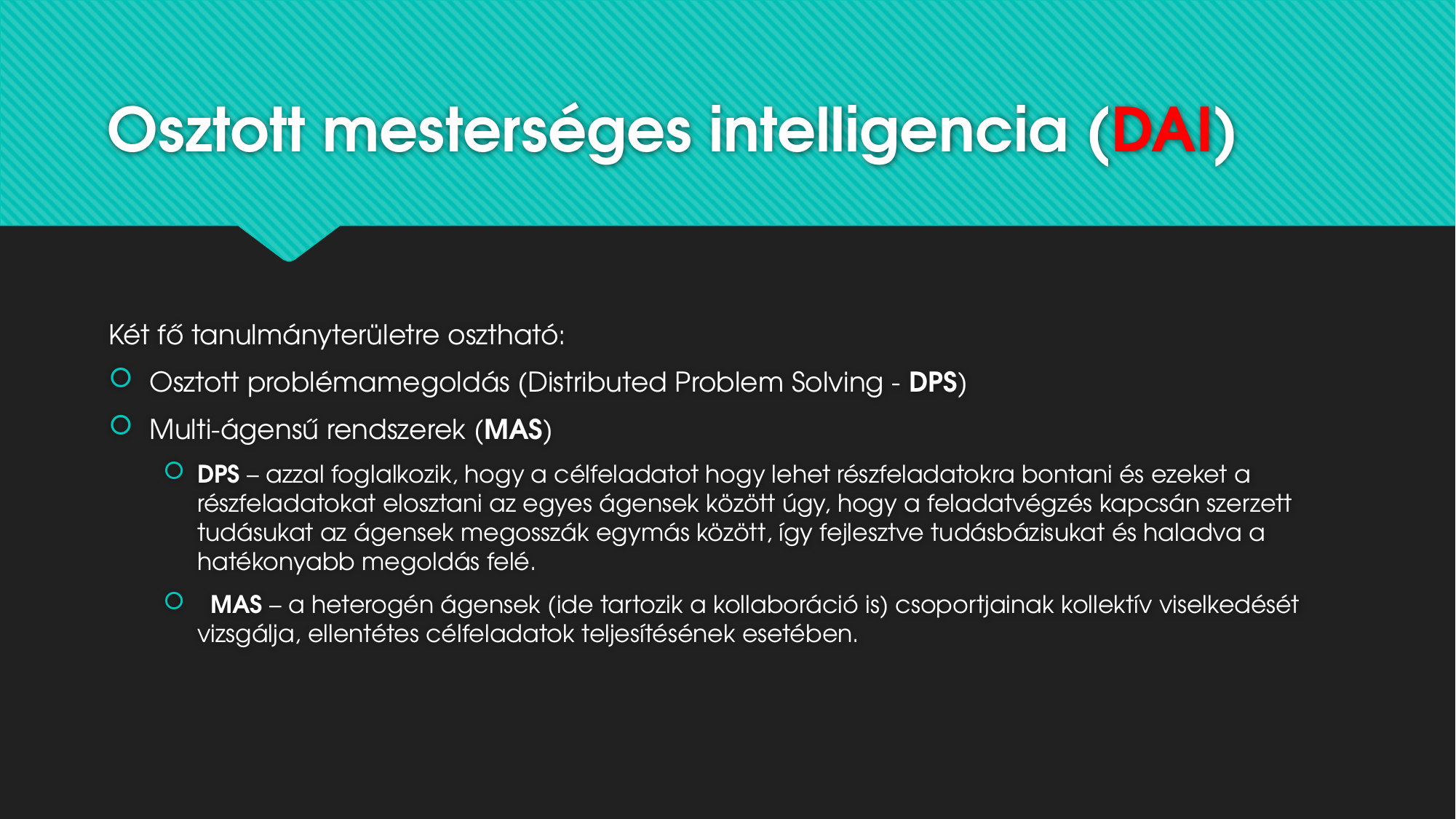

# Osztott mesterséges intelligencia (DAI)
Két fő tanulmányterületre osztható:
Osztott problémamegoldás (Distributed Problem Solving - DPS)
Multi-ágensű rendszerek (MAS)
DPS – azzal foglalkozik, hogy a célfeladatot hogy lehet részfeladatokra bontani és ezeket a részfeladatokat elosztani az egyes ágensek között úgy, hogy a feladatvégzés kapcsán szerzett tudásukat az ágensek megosszák egymás között, így fejlesztve tudásbázisukat és haladva a hatékonyabb megoldás felé.
  MAS – a heterogén ágensek (ide tartozik a kollaboráció is) csoportjainak kollektív viselkedését vizsgálja, ellentétes célfeladatok teljesítésének esetében.